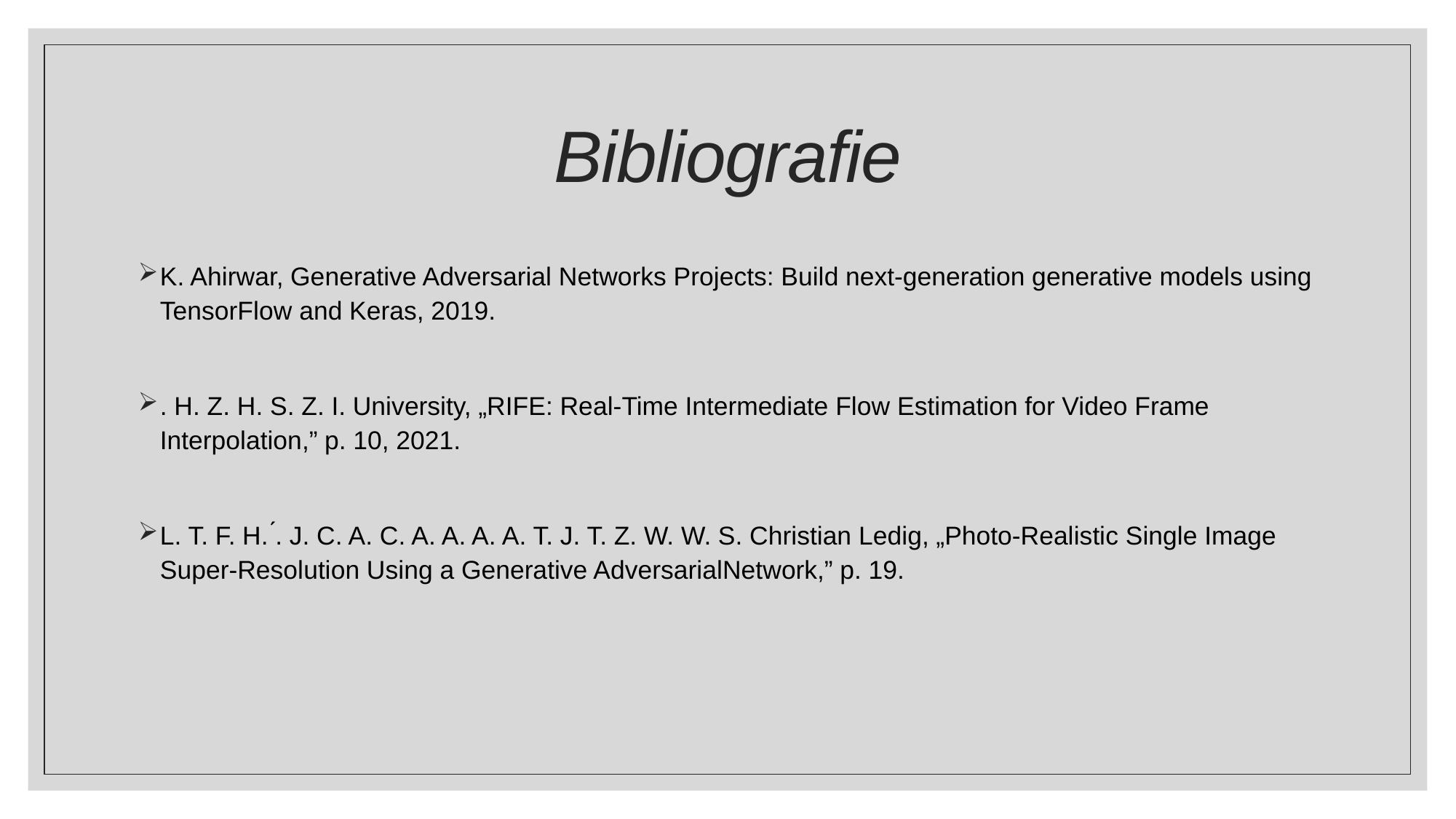

# Bibliografie
K. Ahirwar, Generative Adversarial Networks Projects: Build next-generation generative models using TensorFlow and Keras, 2019.

. H. Z. H. S. Z. I. University, „RIFE: Real-Time Intermediate Flow Estimation for Video Frame Interpolation,” p. 10, 2021.

L. T. F. H. ́. J. C. A. C. A. A. A. A. T. J. T. Z. W. W. S. Christian Ledig, „Photo-Realistic Single Image Super-Resolution Using a Generative AdversarialNetwork,” p. 19.